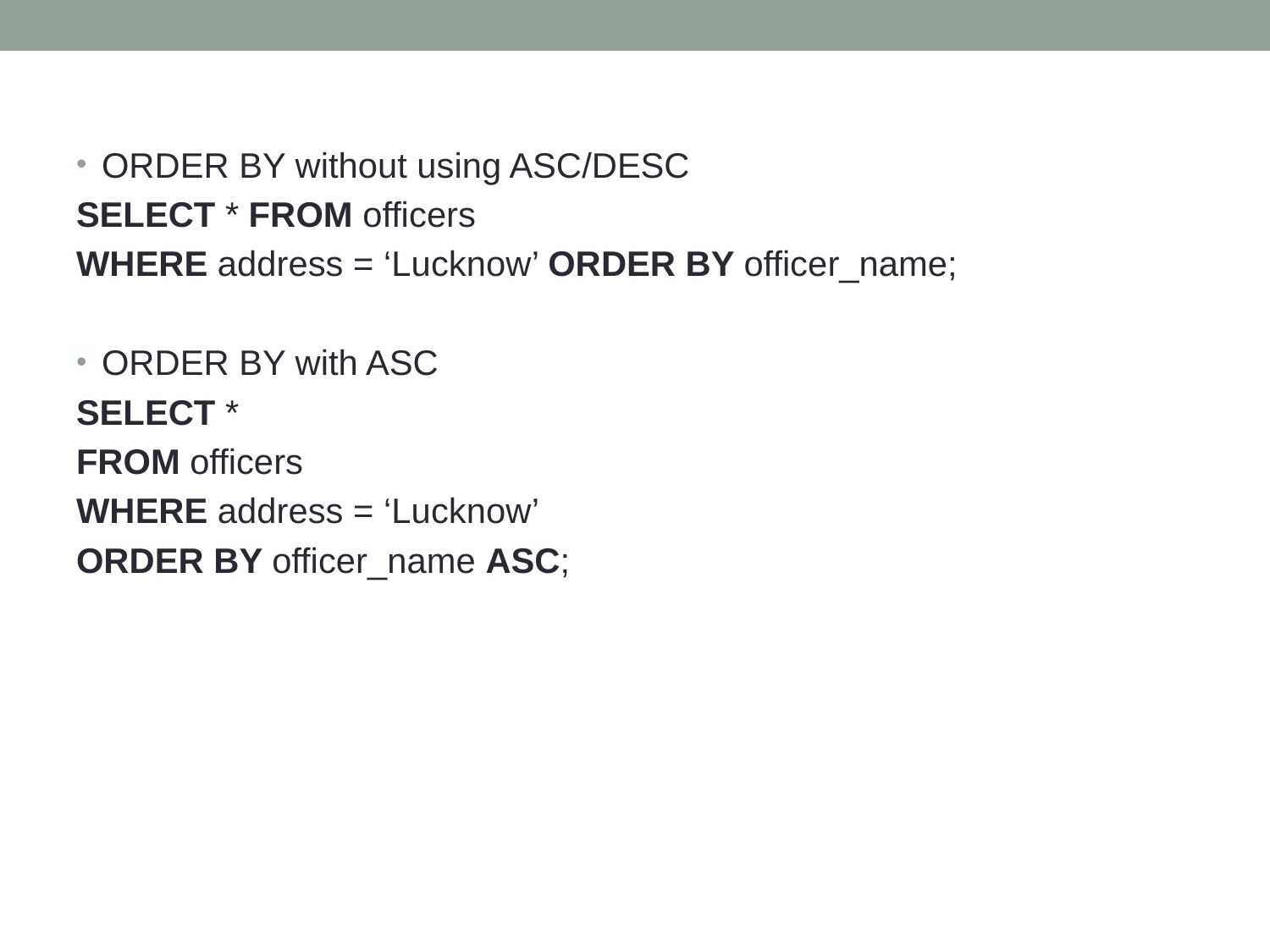

ORDER BY without using ASC/DESC
SELECT * FROM officers
WHERE address = ‘Lucknow’ ORDER BY officer_name;

ORDER BY with ASC
SELECT *
FROM officers
WHERE address = ‘Lucknow’
ORDER BY officer_name ASC;